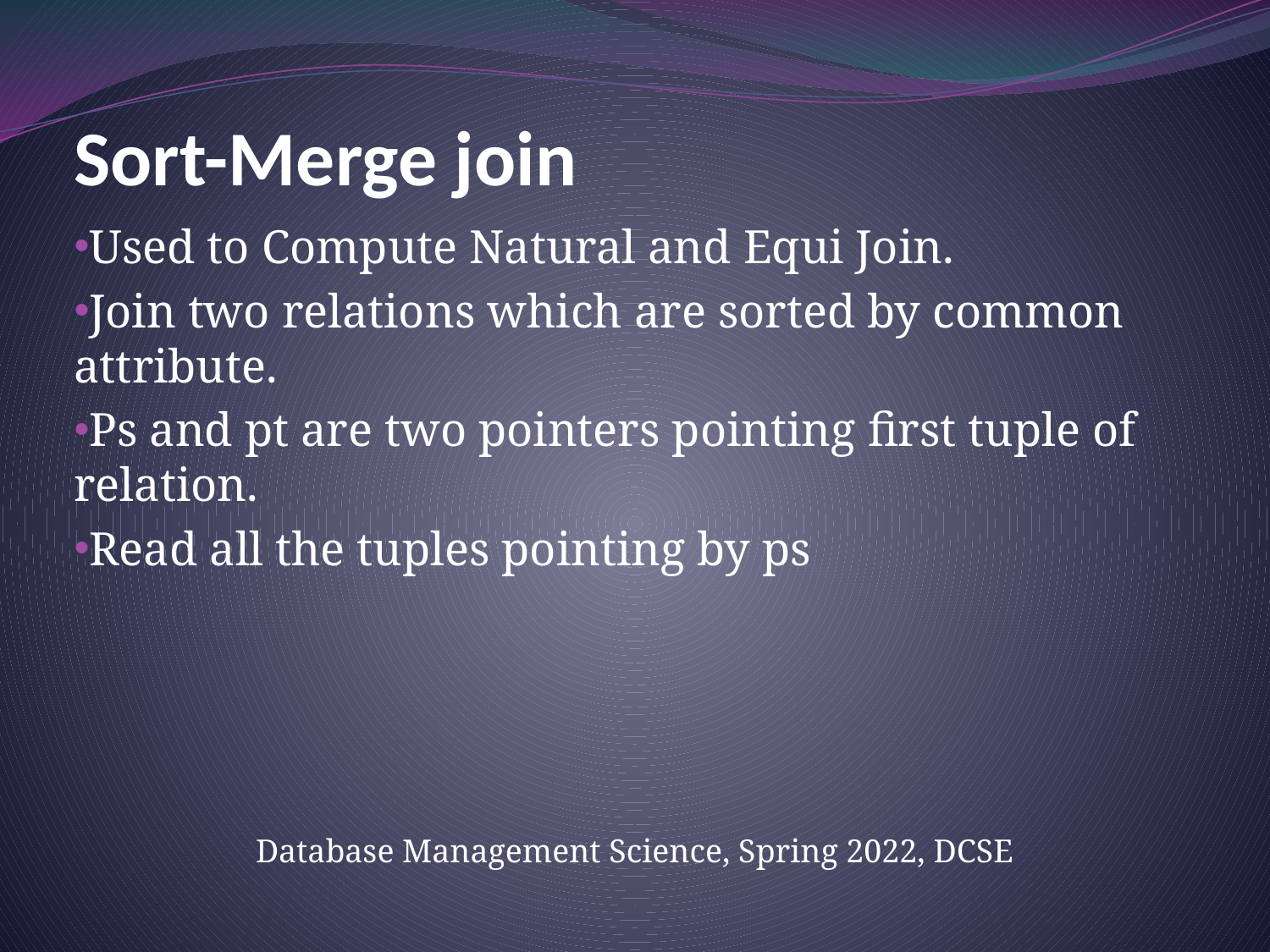

# Sort-Merge join
Used to Compute Natural and Equi Join.
Join two relations which are sorted by common attribute.
Ps and pt are two pointers pointing first tuple of relation.
Read all the tuples pointing by ps
Database Management Science, Spring 2022, DCSE